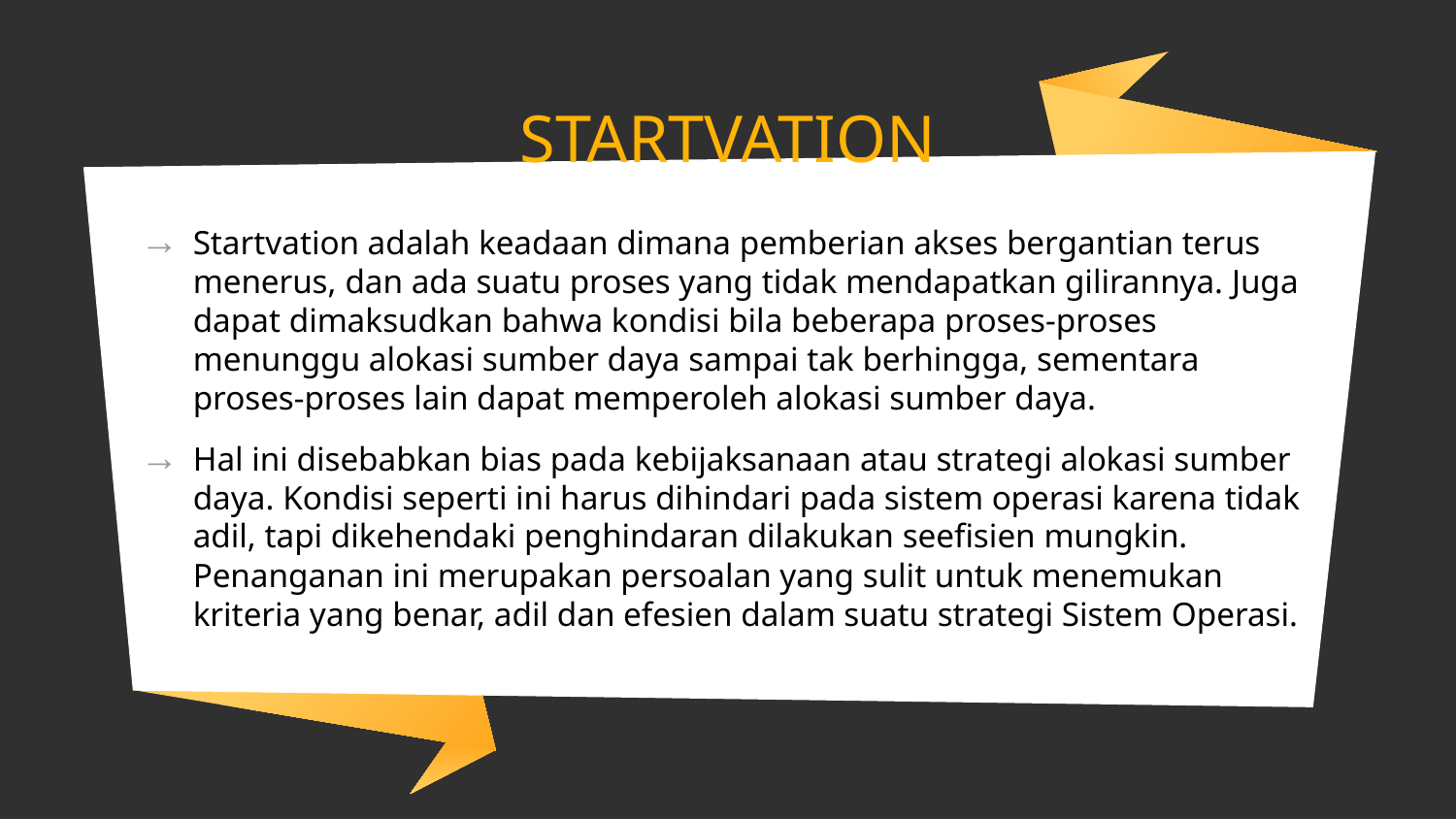

# STARTVATION
Startvation adalah keadaan dimana pemberian akses bergantian terus menerus, dan ada suatu proses yang tidak mendapatkan gilirannya. Juga dapat dimaksudkan bahwa kondisi bila beberapa proses-proses menunggu alokasi sumber daya sampai tak berhingga, sementara proses-proses lain dapat memperoleh alokasi sumber daya.
Hal ini disebabkan bias pada kebijaksanaan atau strategi alokasi sumber daya. Kondisi seperti ini harus dihindari pada sistem operasi karena tidak adil, tapi dikehendaki penghindaran dilakukan seefisien mungkin. Penanganan ini merupakan persoalan yang sulit untuk menemukan kriteria yang benar, adil dan efesien dalam suatu strategi Sistem Operasi.